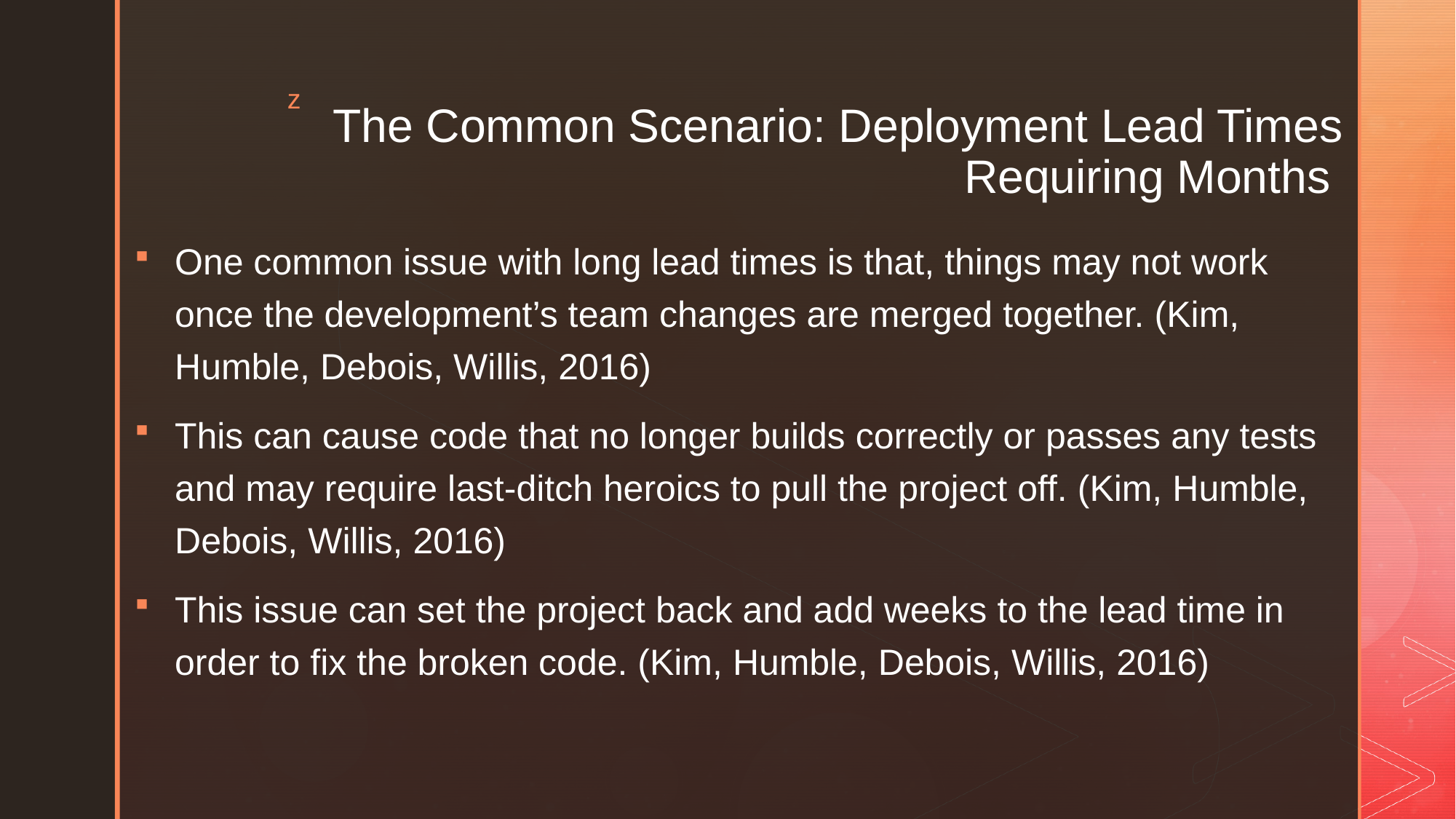

# The Common Scenario: Deployment Lead Times Requiring Months
One common issue with long lead times is that, things may not work once the development’s team changes are merged together. (Kim, Humble, Debois, Willis, 2016)
This can cause code that no longer builds correctly or passes any tests and may require last-ditch heroics to pull the project off. (Kim, Humble, Debois, Willis, 2016)
This issue can set the project back and add weeks to the lead time in order to fix the broken code. (Kim, Humble, Debois, Willis, 2016)